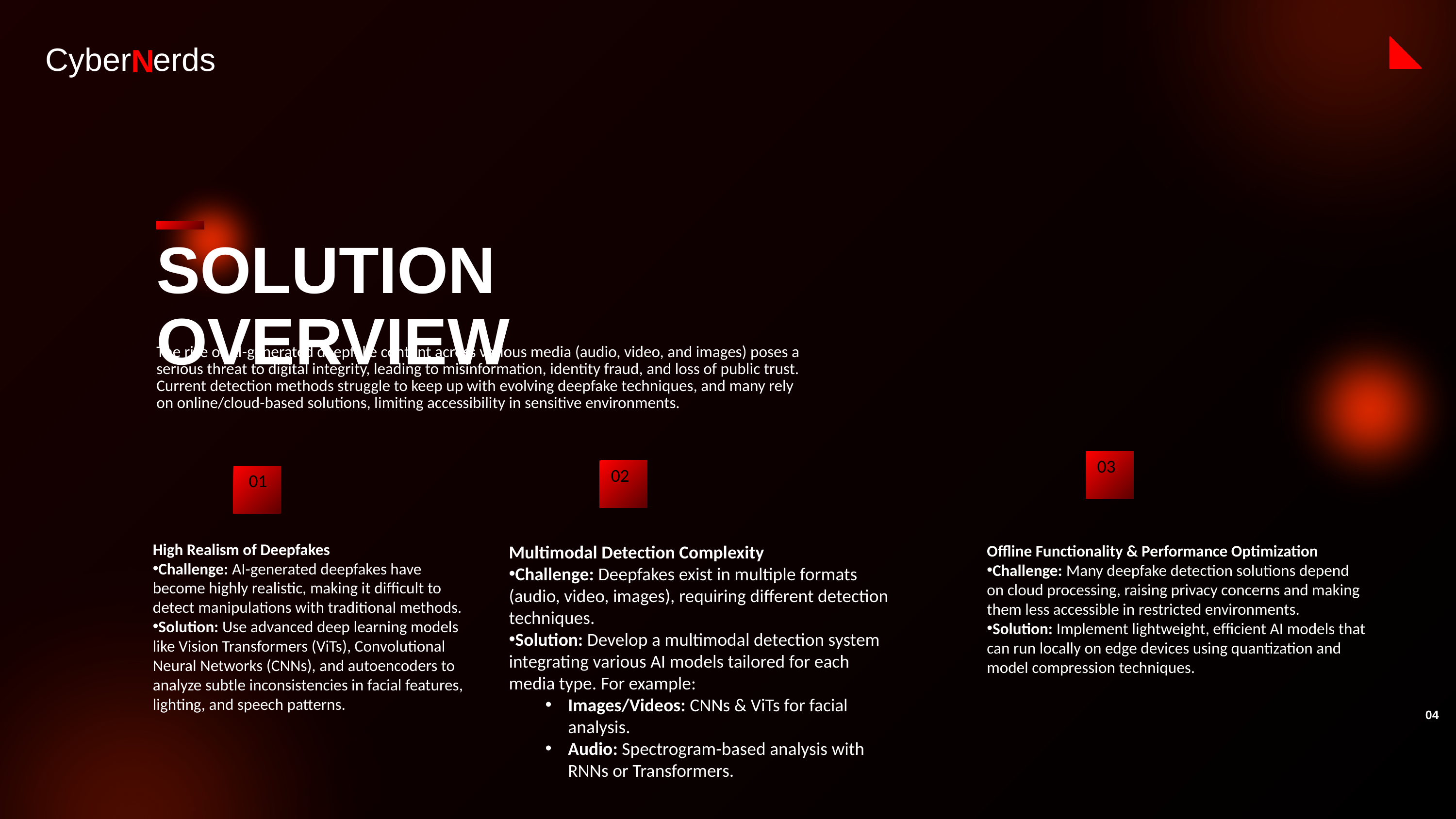

Cyber
erds
N

SOLUTION OVERVIEW

The rise of AI-generated deepfake content across various media (audio, video, and images) poses a serious threat to digital integrity, leading to misinformation, identity fraud, and loss of public trust. Current detection methods struggle to keep up with evolving deepfake techniques, and many rely on online/cloud-based solutions, limiting accessibility in sensitive environments.

 03

 02

  01

High Realism of Deepfakes
Challenge: AI-generated deepfakes have become highly realistic, making it difficult to detect manipulations with traditional methods.
Solution: Use advanced deep learning models like Vision Transformers (ViTs), Convolutional Neural Networks (CNNs), and autoencoders to analyze subtle inconsistencies in facial features, lighting, and speech patterns.

Multimodal Detection Complexity
Challenge: Deepfakes exist in multiple formats (audio, video, images), requiring different detection techniques.
Solution: Develop a multimodal detection system integrating various AI models tailored for each media type. For example:
Images/Videos: CNNs & ViTs for facial analysis.
Audio: Spectrogram-based analysis with RNNs or Transformers.

Offline Functionality & Performance Optimization
Challenge: Many deepfake detection solutions depend on cloud processing, raising privacy concerns and making them less accessible in restricted environments.
Solution: Implement lightweight, efficient AI models that can run locally on edge devices using quantization and model compression techniques.
04